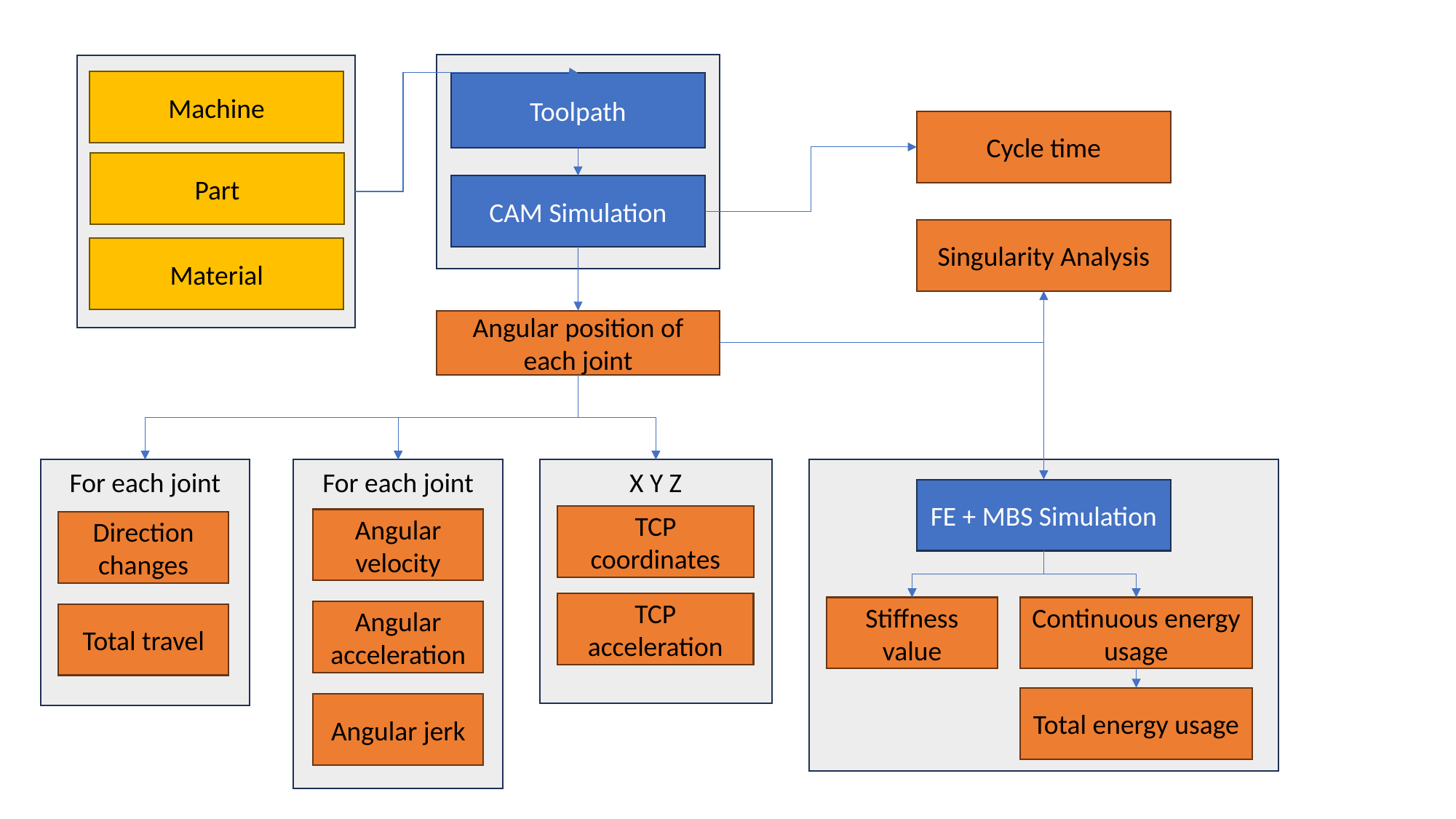

Machine
Toolpath
Cycle time
Part
CAM Simulation
Singularity Analysis
Material
Angular position of each joint
For each joint
Direction changes
Total travel
For each joint
Angular velocity
Angular acceleration
Angular jerk
X Y Z
TCP coordinates
TCP acceleration

FE + MBS Simulation
Continuous energy usage
Stiffness value
Total energy usage